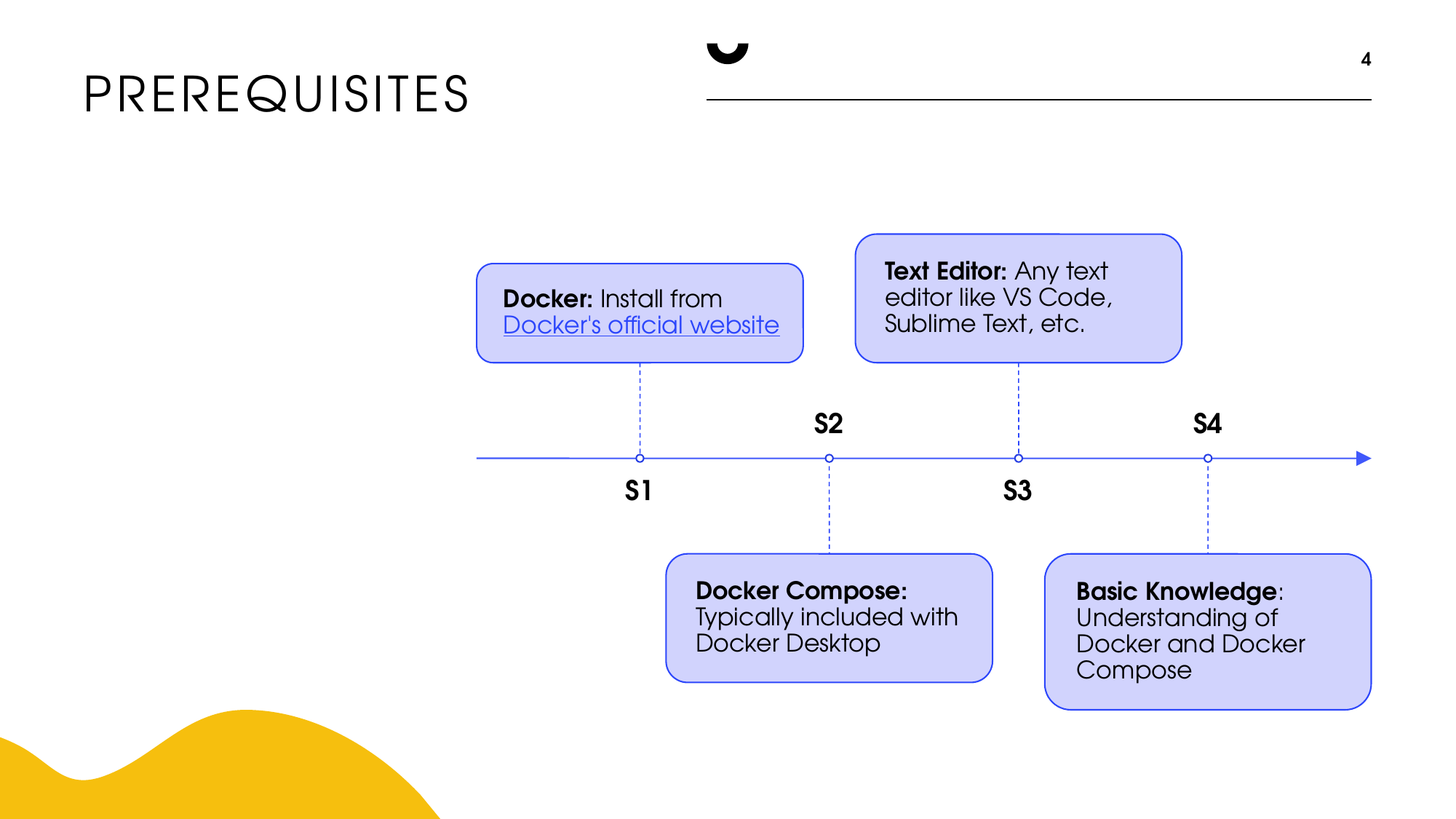

4
# Prerequisites
S1
Docker: Install from Docker's official website
S2
Docker Compose: Typically included with Docker Desktop
S3
Text Editor: Any text editor like VS Code, Sublime Text, etc.
S4
Basic Knowledge: Understanding of Docker and Docker Compose